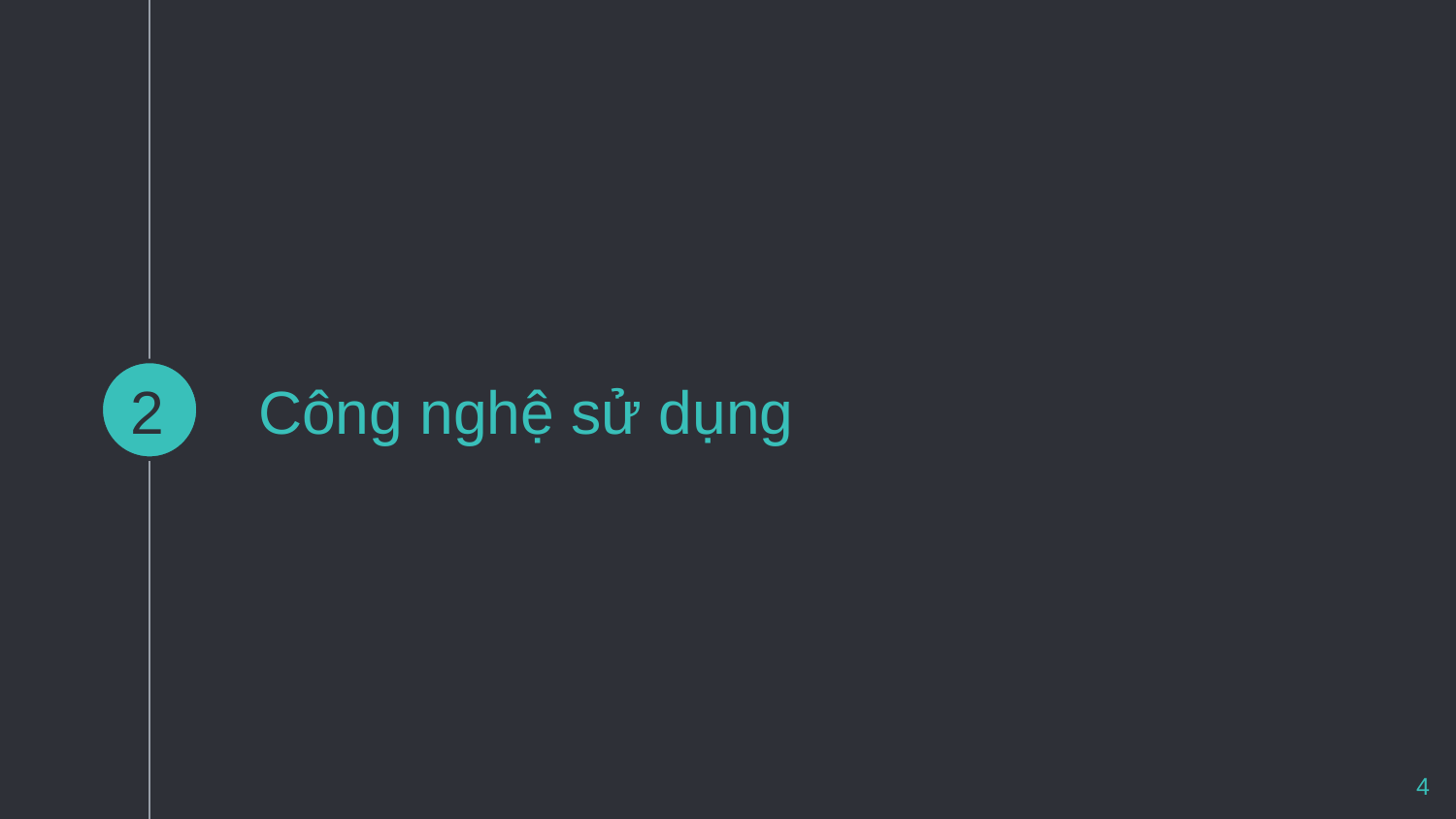

2
# Công nghệ sử dụng
4